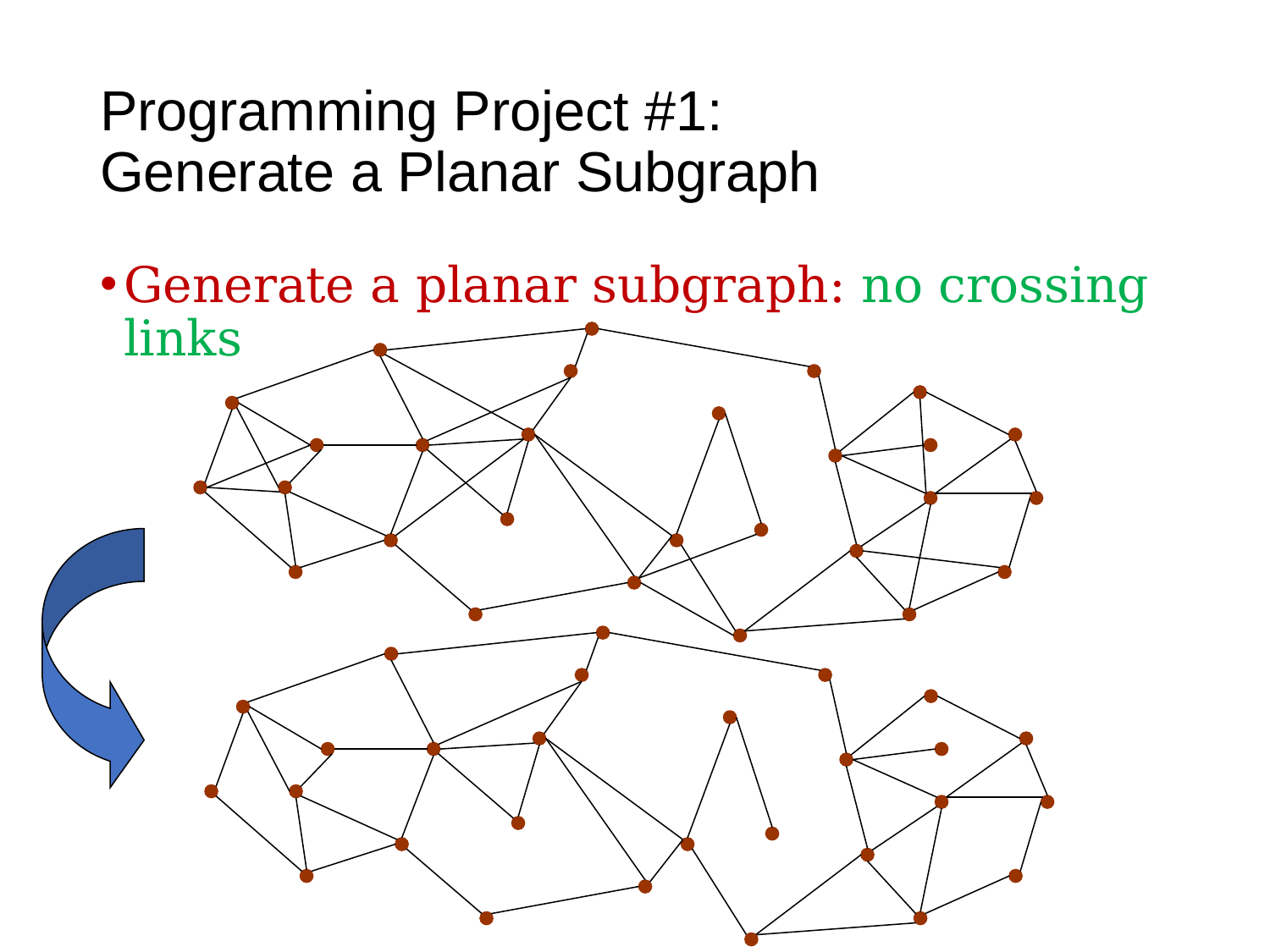

# Programming Project #1: Generate a Planar Subgraph
Generate a planar subgraph: no crossing links